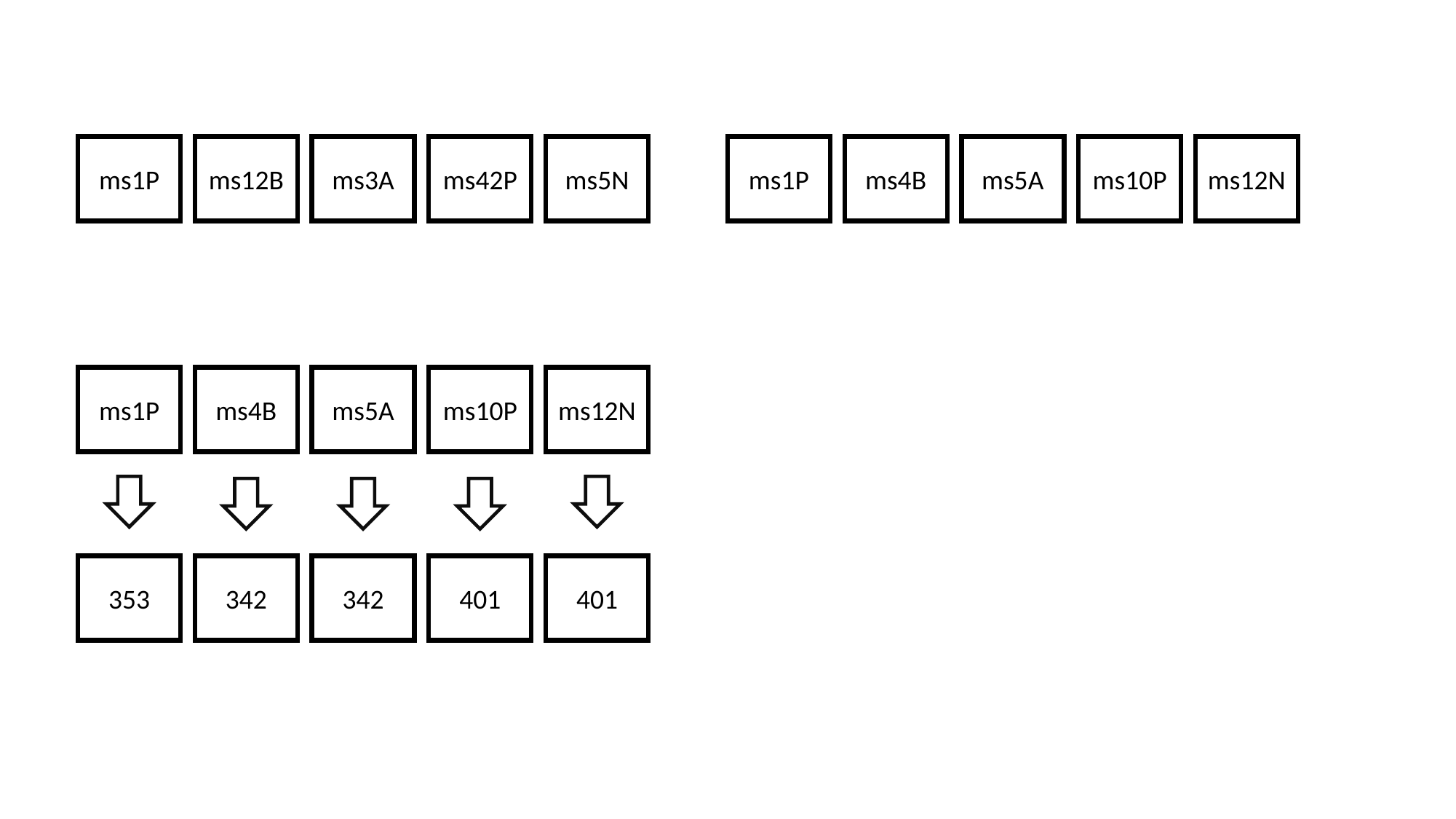

ms5A
ms10P
ms12N
ms1P
ms3A
ms42P
ms5N
ms4B
ms1P
ms12B
ms5A
ms10P
ms12N
ms1P
ms4B

342
401
401
353
342